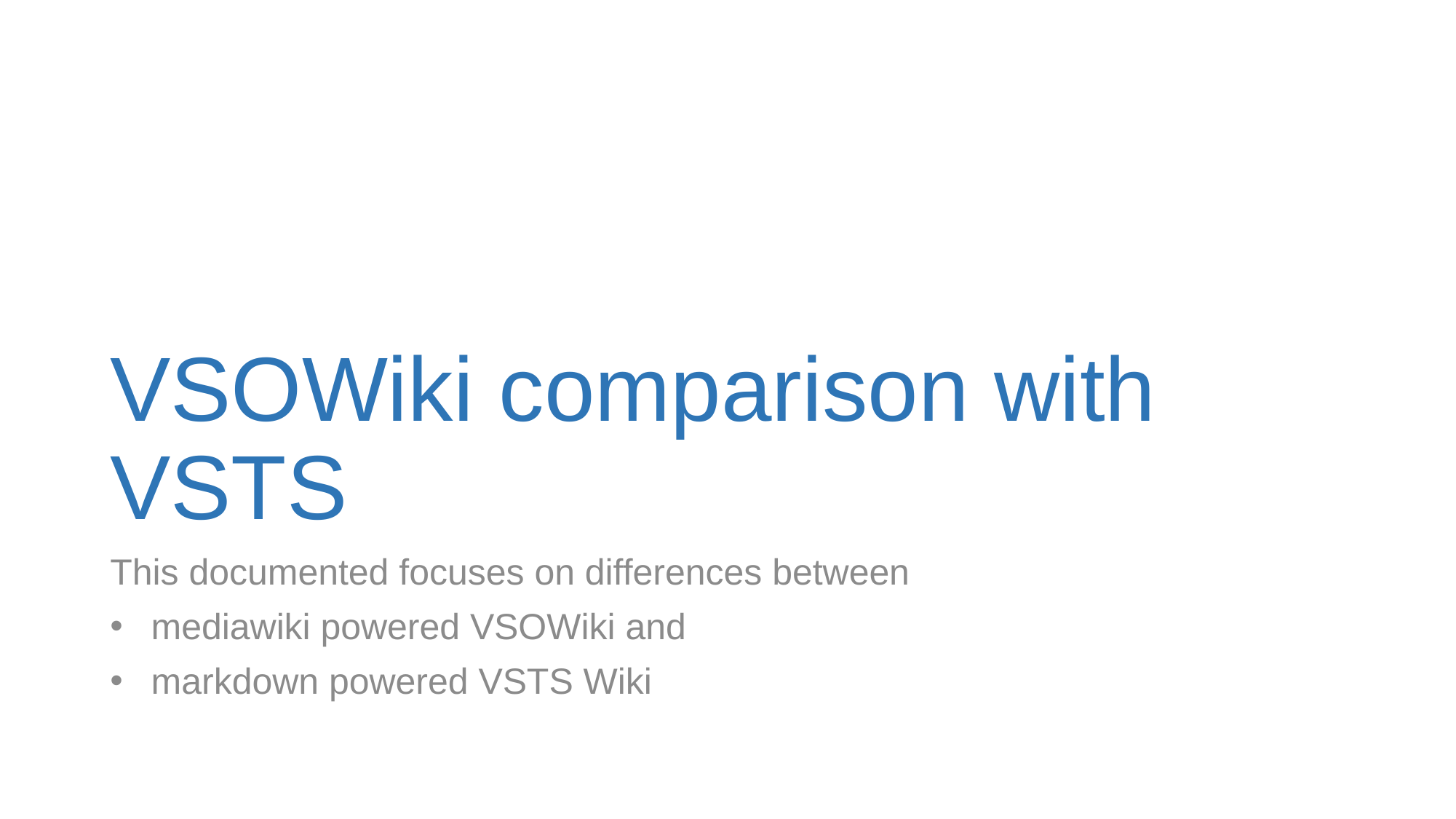

# VSOWiki comparison with VSTS
This documented focuses on differences between
mediawiki powered VSOWiki and
markdown powered VSTS Wiki